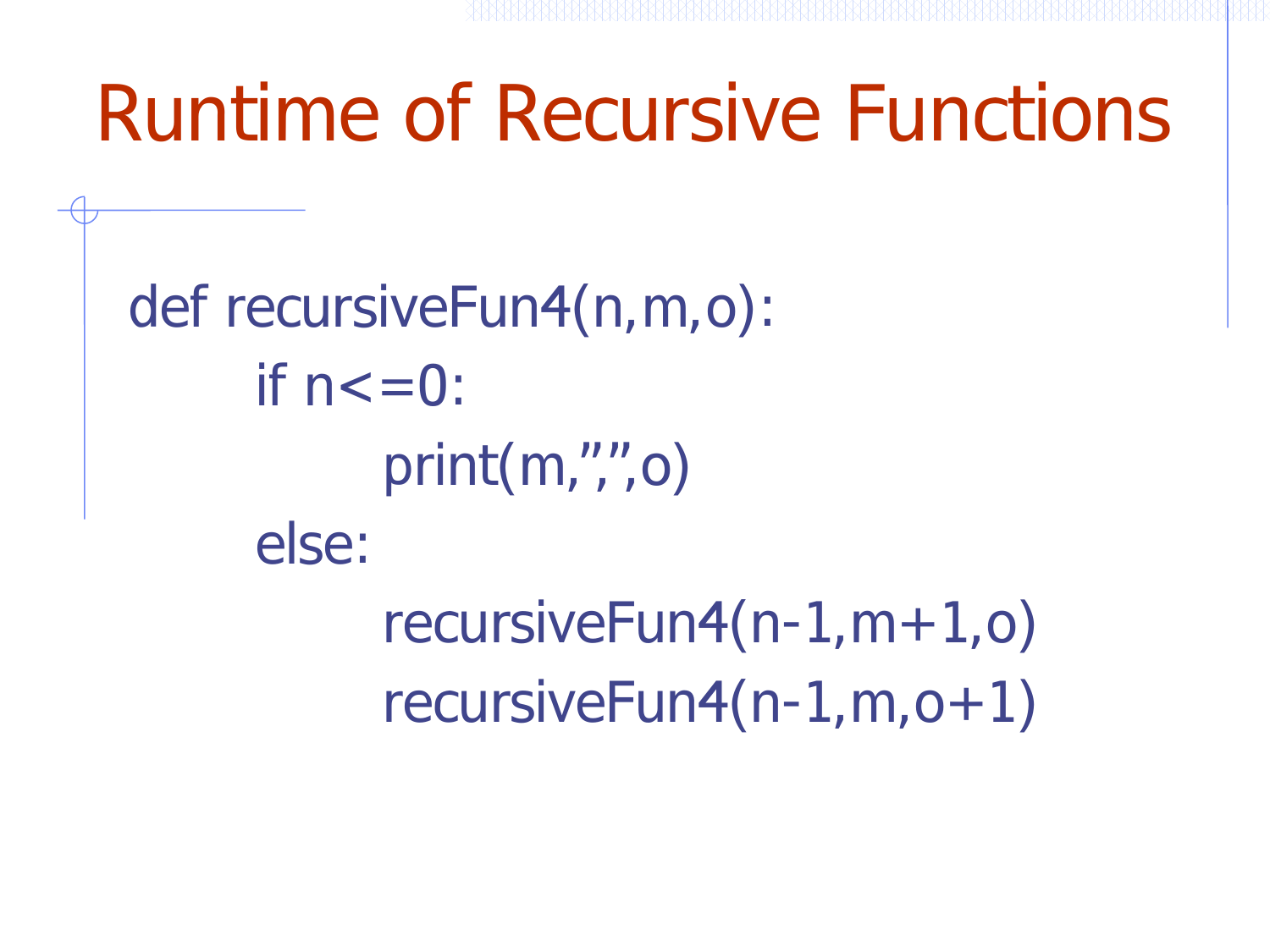

# Runtime of Recursive Functions
def recursiveFun4(n,m,o):
	if n<=0:
		print(m,”,”,o)
	else:
		recursiveFun4(n-1,m+1,o)
		recursiveFun4(n-1,m,o+1)